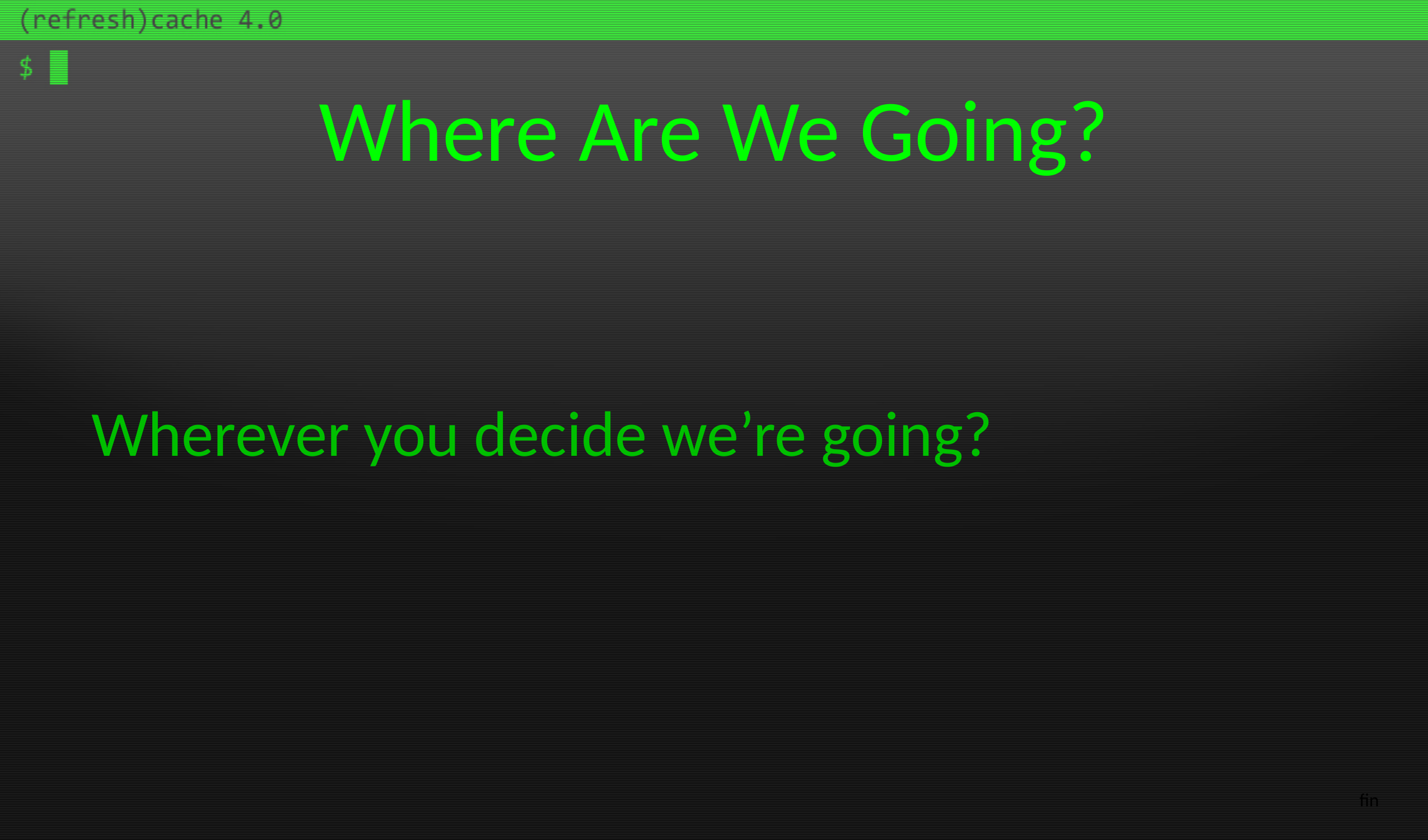

# Where Are We Going?
Wherever you decide we’re going?
fin